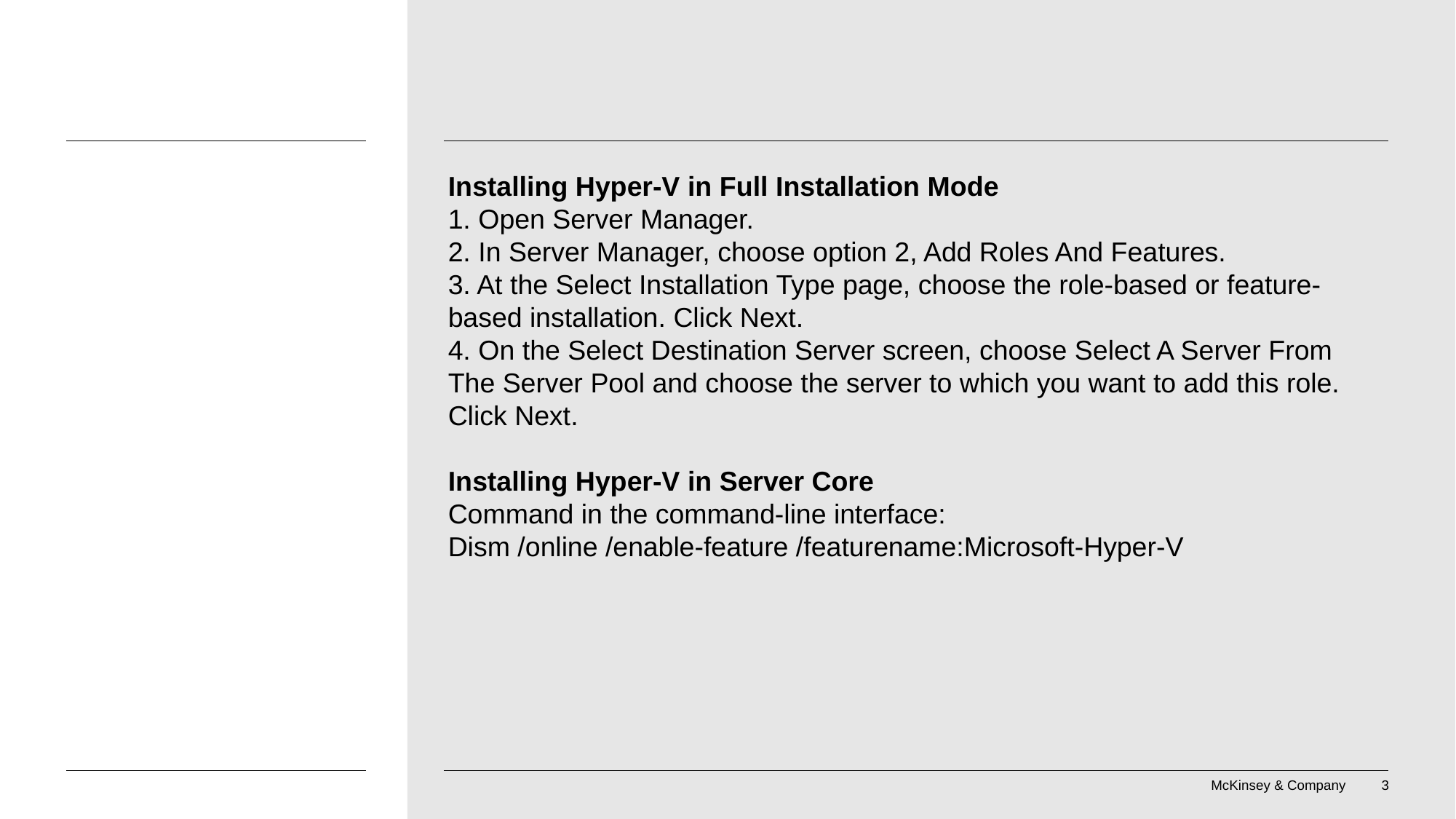

Installing Hyper-V in Full Installation Mode
1. Open Server Manager.
2. In Server Manager, choose option 2, Add Roles And Features.
3. At the Select Installation Type page, choose the role-based or feature-based installation. Click Next.
4. On the Select Destination Server screen, choose Select A Server From The Server Pool and choose the server to which you want to add this role. Click Next.

Installing Hyper-V in Server Core
Command in the command-line interface:
Dism /online /enable-feature /featurename:Microsoft-Hyper-V
#